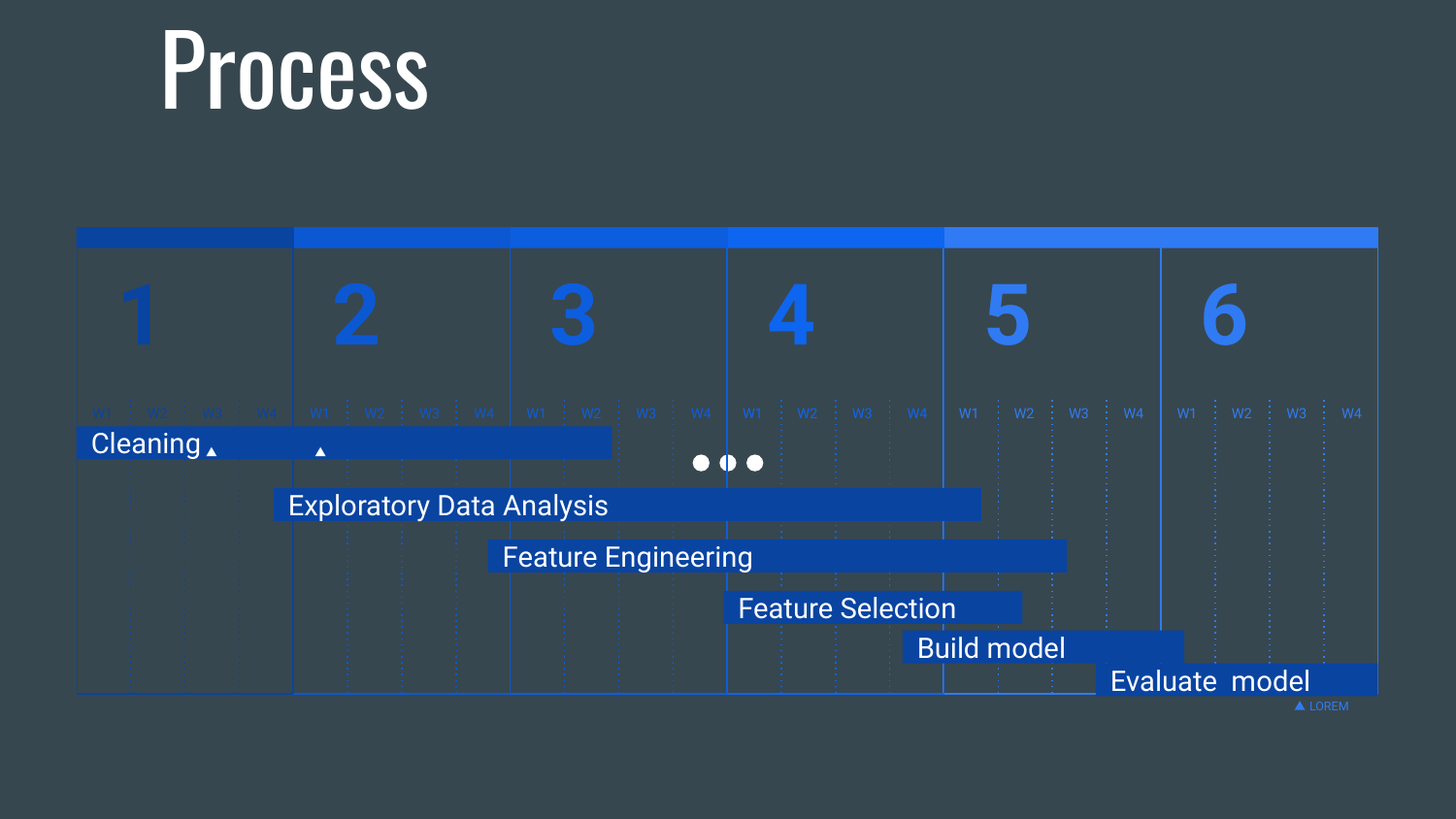

# Process

1
W1
W2
W3
W4

2
W1
W2
W3
W4

3
W1
W2
W3
W4

4
W1
W2
W3
W4

5
W1
W2
W3
W4

6
W1
W2
W3
W4
Cleaning

Exploratory Data Analysis
Feature Engineering
Feature Selection
Build model
Evaluate  model
LOREM